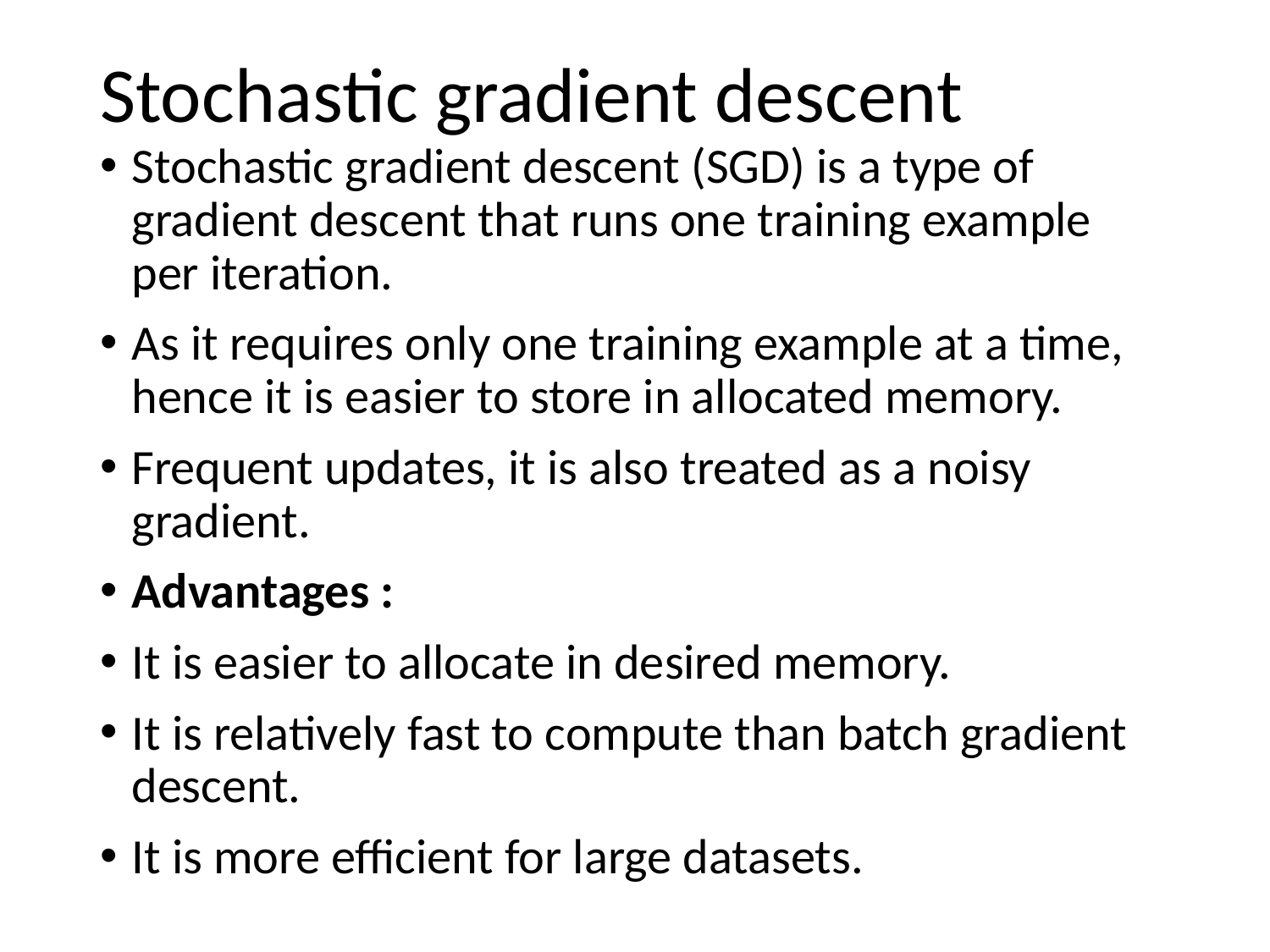

# Stochastic gradient descent
Stochastic gradient descent (SGD) is a type of gradient descent that runs one training example per iteration.
As it requires only one training example at a time, hence it is easier to store in allocated memory.
Frequent updates, it is also treated as a noisy gradient.
Advantages :
It is easier to allocate in desired memory.
It is relatively fast to compute than batch gradient descent.
It is more efficient for large datasets.